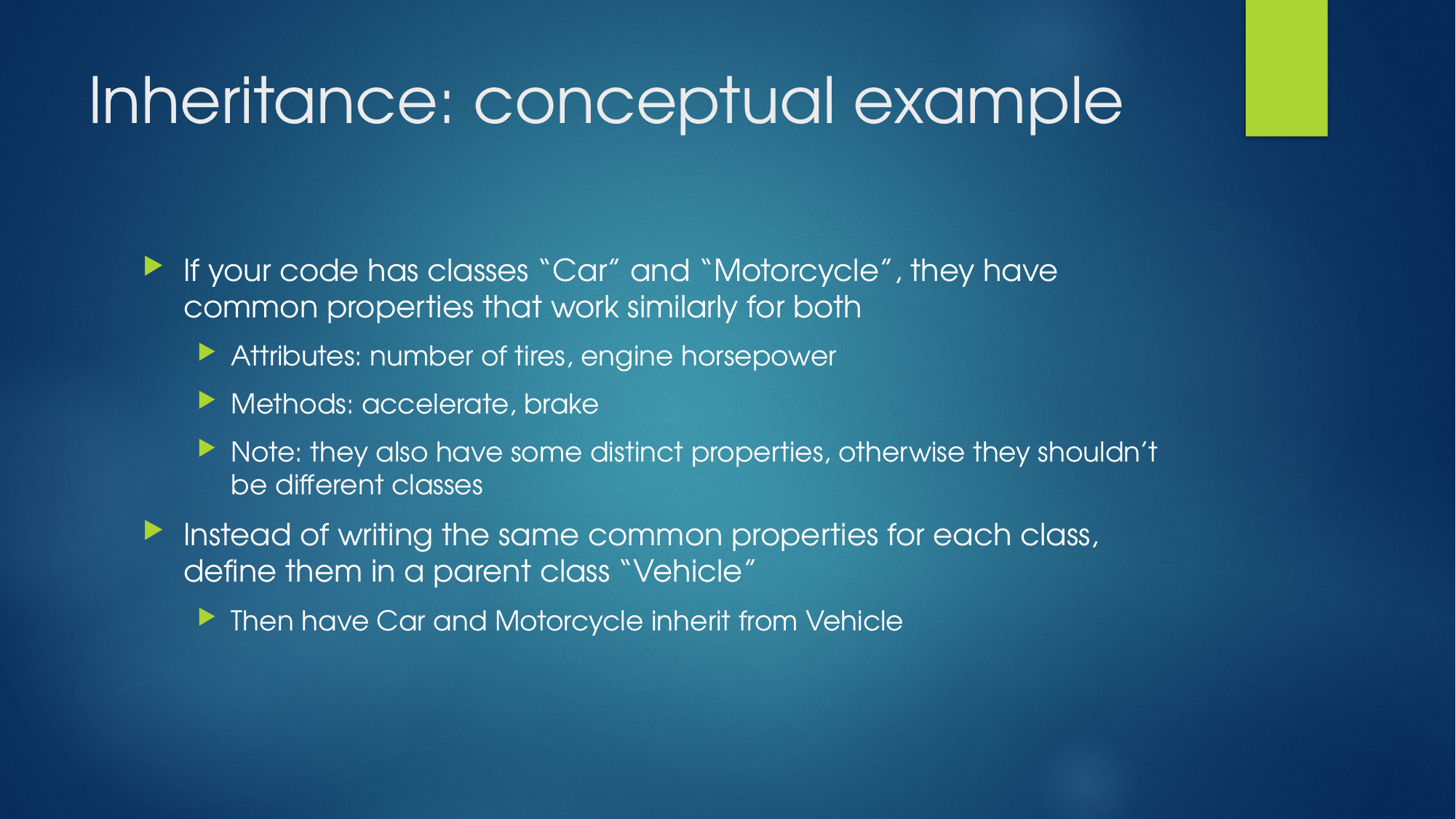

# Inheritance: conceptual example
If your code has classes “Car” and “Motorcycle”, they have common properties that work similarly for both
Attributes: number of tires, engine horsepower
Methods: accelerate, brake
Note: they also have some distinct properties, otherwise they shouldn’t be different classes
Instead of writing the same common properties for each class, define them in a parent class “Vehicle”
Then have Car and Motorcycle inherit from Vehicle